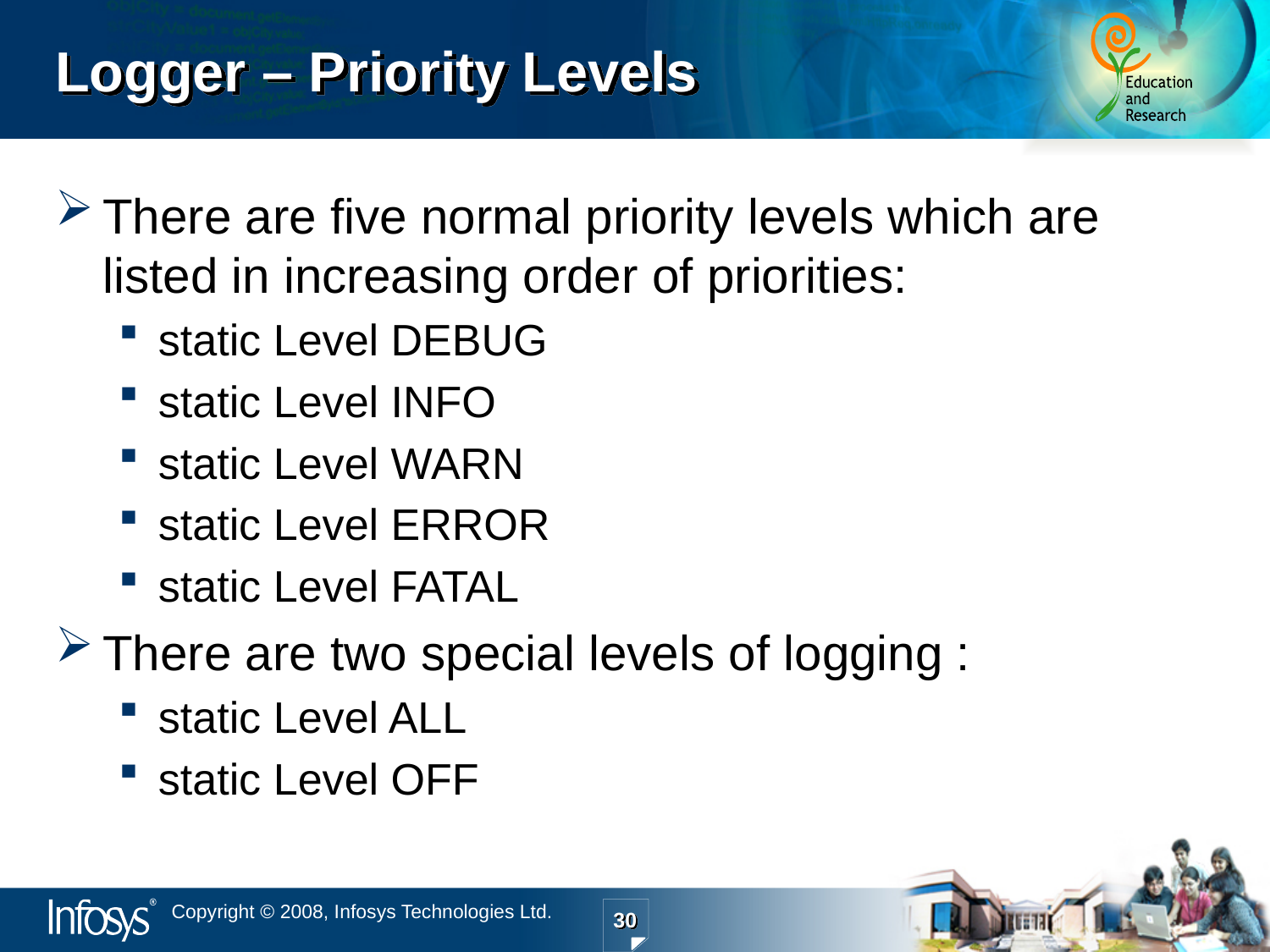

# Logger – Priority Levels
There are five normal priority levels which are listed in increasing order of priorities:
static Level DEBUG
static Level INFO
static Level WARN
static Level ERROR
static Level FATAL
There are two special levels of logging :
static Level ALL
static Level OFF

30